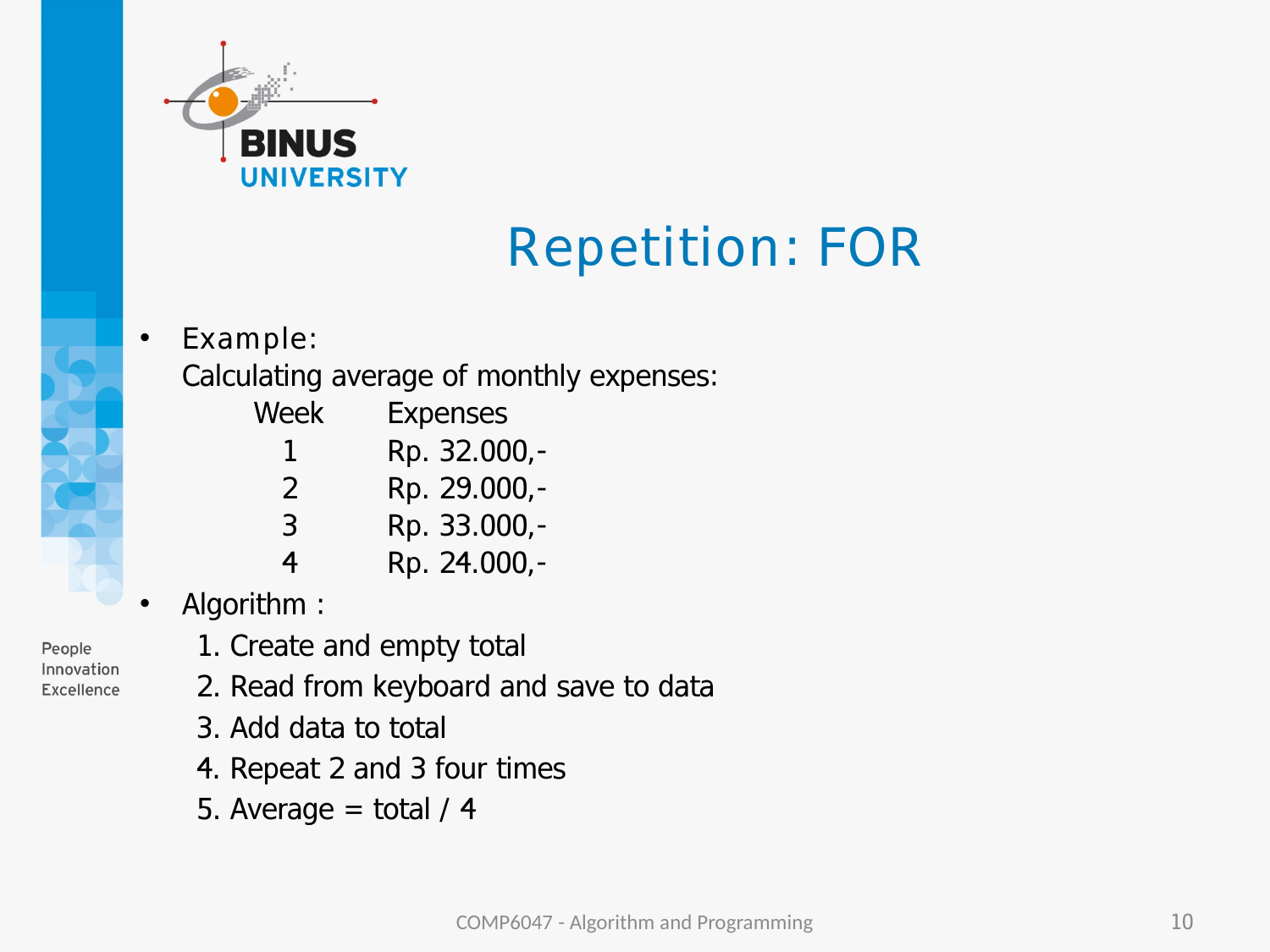

# Repetition: FOR
Example:
	Calculating average of monthly expenses:
Week	Expenses
	1	Rp. 32.000,-
	2	Rp. 29.000,-
	3	Rp. 33.000,-
	4	Rp. 24.000,-
Algorithm :
1. Create and empty total
2. Read from keyboard and save to data
3. Add data to total
4. Repeat 2 and 3 four times
5. Average = total / 4

COMP6047 - Algorithm and Programming
10